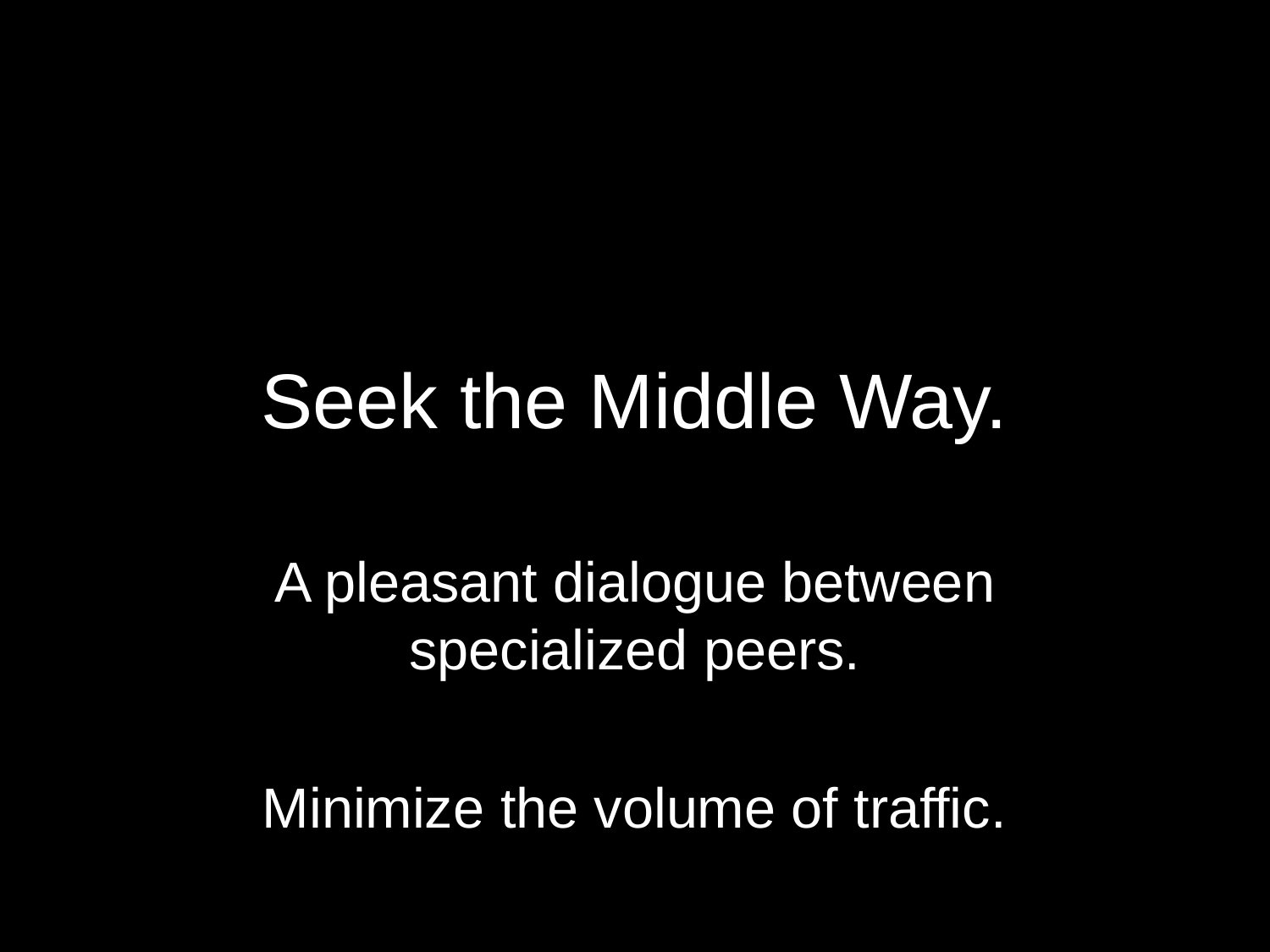

# Seek the Middle Way.
A pleasant dialogue between specialized peers.

Minimize the volume of traffic.